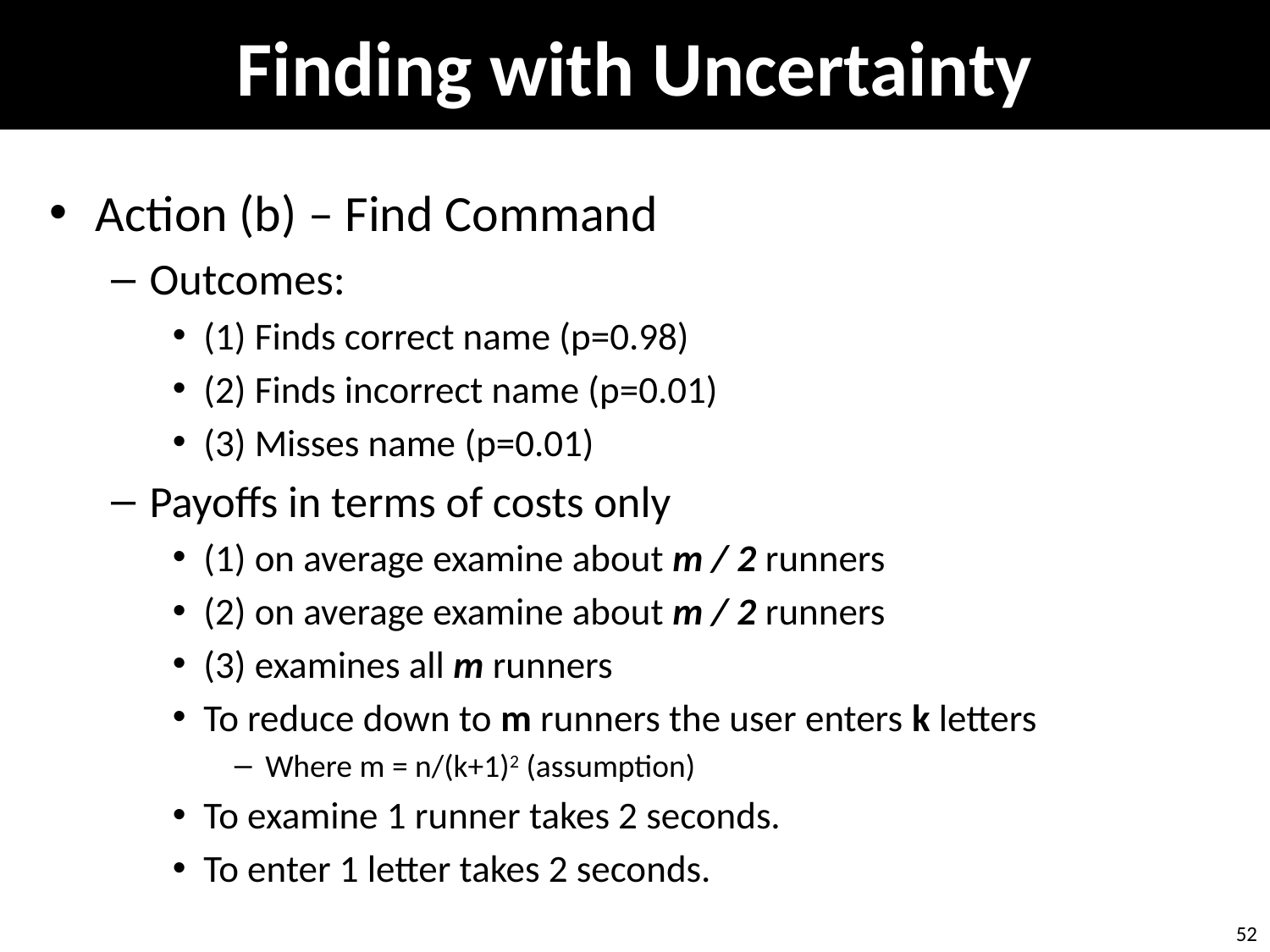

# Finding with Uncertainty
A Tutorial on Cost-Benefit Models of Interaction by @leifos
Action (b) – Find Command
Outcomes:
(1) Finds correct name (p=0.98)
(2) Finds incorrect name (p=0.01)
(3) Misses name (p=0.01)
Payoffs in terms of costs only
(1) on average examine about m / 2 runners
(2) on average examine about m / 2 runners
(3) examines all m runners
To reduce down to m runners the user enters k letters
Where m = n/(k+1)2 (assumption)
To examine 1 runner takes 2 seconds.
To enter 1 letter takes 2 seconds.

52